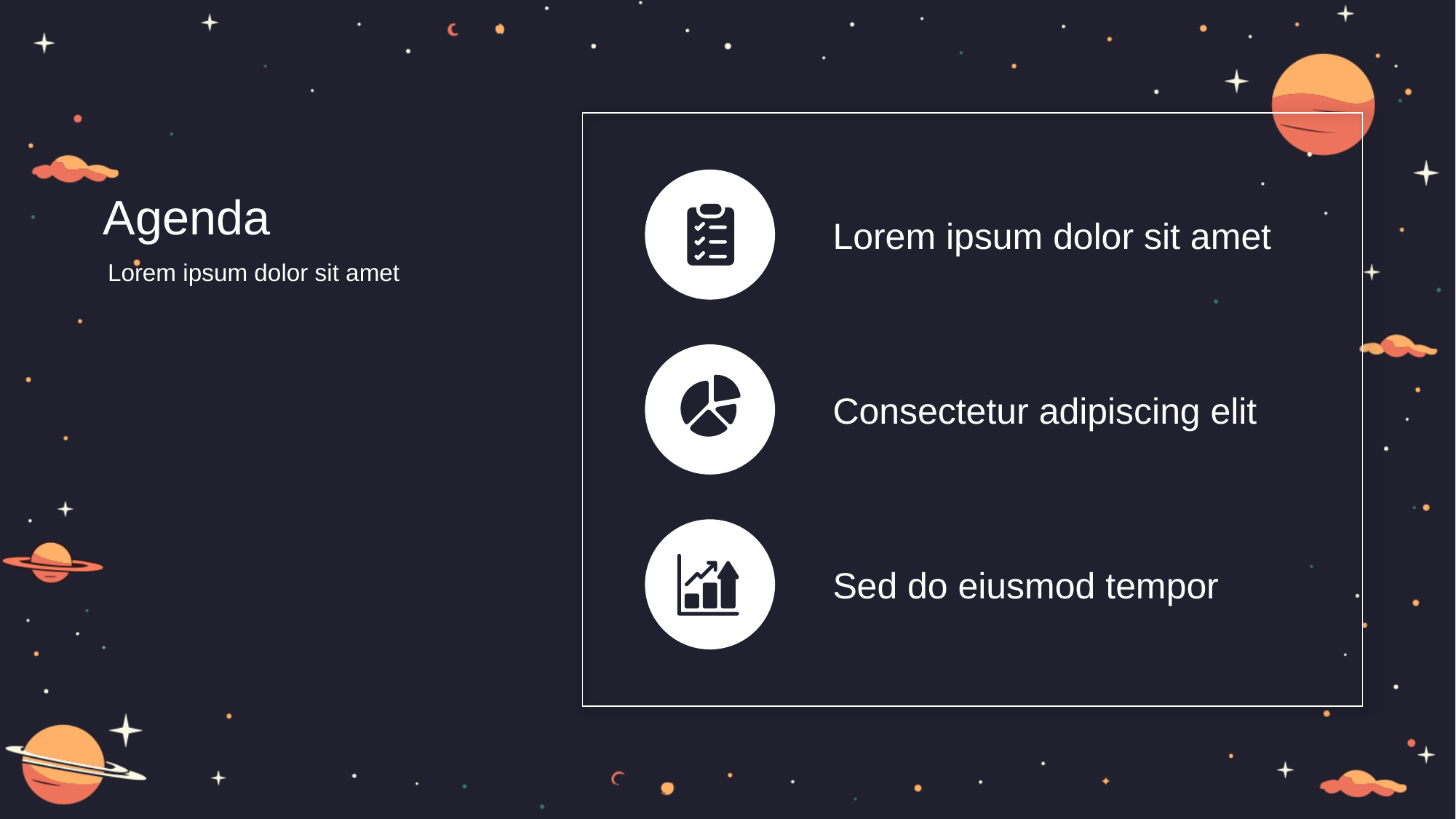

Agenda
Lorem ipsum dolor sit amet

Lorem ipsum dolor sit amet

Consectetur adipiscing elit

Sed do eiusmod tempor